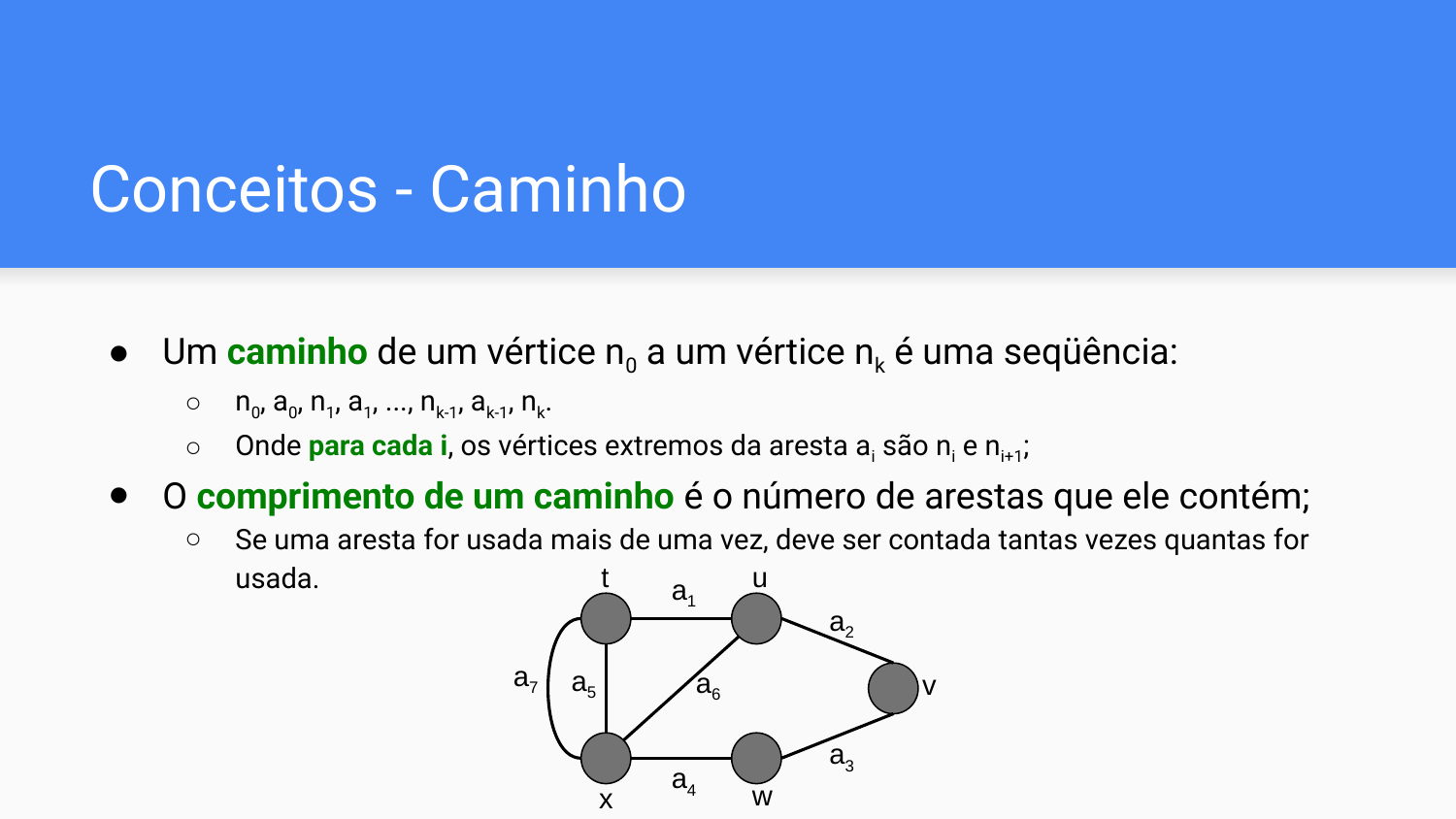

# Conceitos - Caminho
Um caminho de um vértice n0 a um vértice nk é uma seqüência:
n0, a0, n1, a1, ..., nk-1, ak-1, nk.
Onde para cada i, os vértices extremos da aresta ai são ni e ni+1;
O comprimento de um caminho é o número de arestas que ele contém;
Se uma aresta for usada mais de uma vez, deve ser contada tantas vezes quantas for usada.

t
u
a1
a2

a5
a6
v

a3

a4
w
x
a7